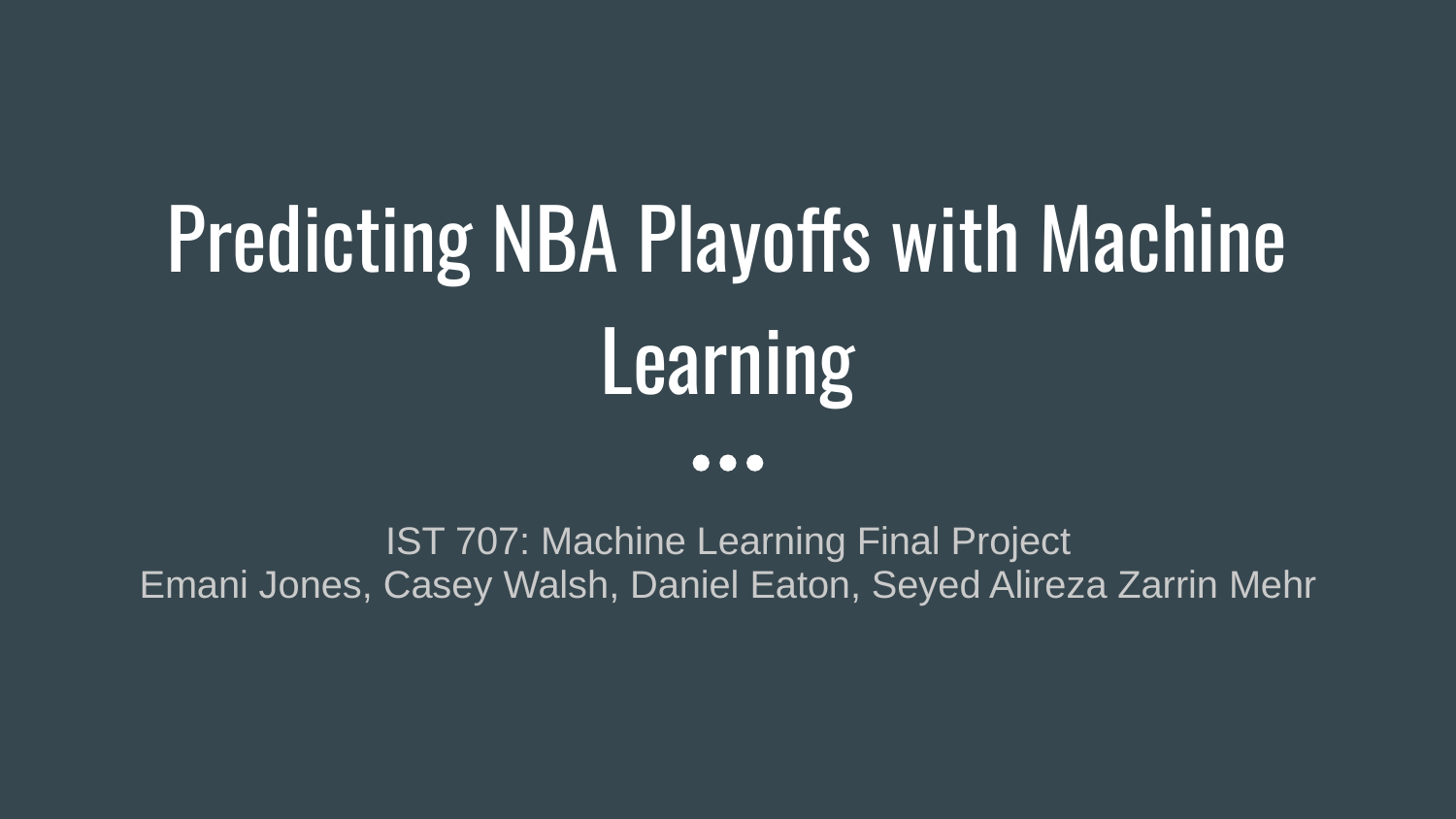

# Predicting NBA Playoffs with Machine Learning
IST 707: Machine Learning Final Project
Emani Jones, Casey Walsh, Daniel Eaton, Seyed Alireza Zarrin Mehr